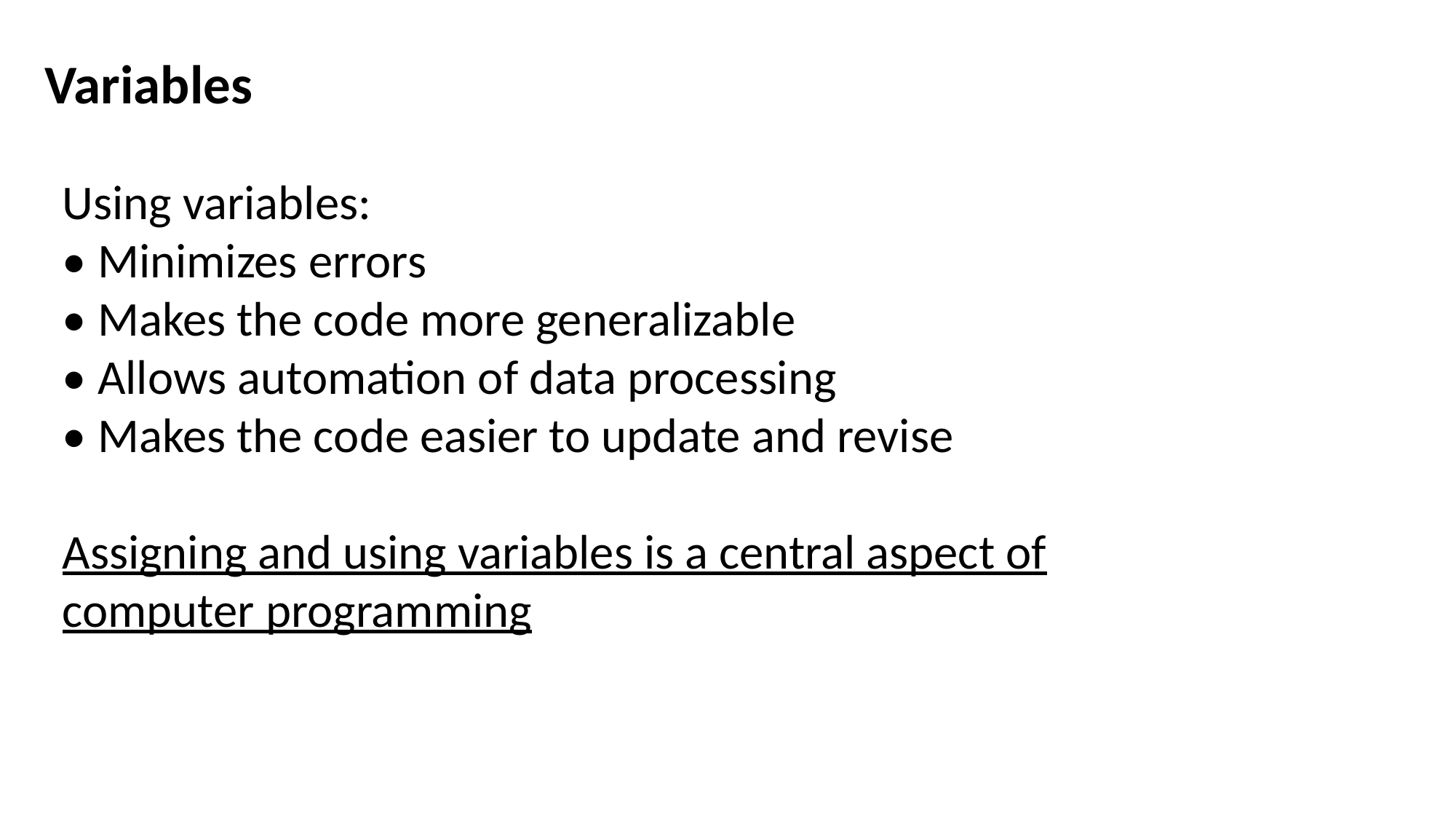

Variables
Using variables:
• Minimizes errors
• Makes the code more generalizable
• Allows automation of data processing
• Makes the code easier to update and revise

Assigning and using variables is a central aspect of computer programming